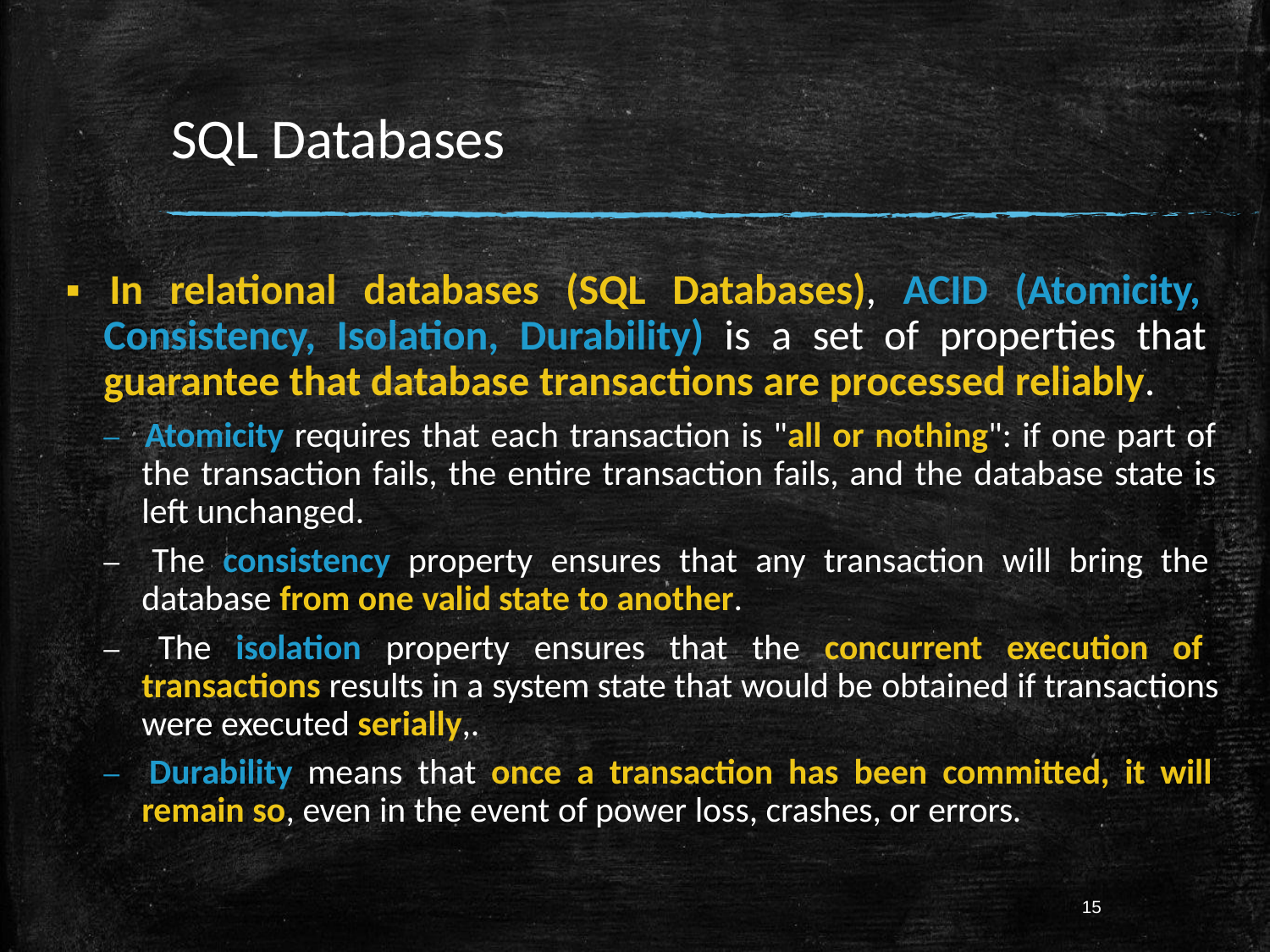

# SQL Databases
▪ In relational databases (SQL Databases), ACID (Atomicity,  Consistency, Isolation, Durability) is a set of properties that  guarantee that database transactions are processed reliably.
– Atomicity requires that each transaction is "all or nothing": if one part of  the transaction fails, the entire transaction fails, and the database state is  left unchanged.
– The consistency property ensures that any transaction will bring the  database from one valid state to another.
– The isolation property ensures that the concurrent execution of  transactions results in a system state that would be obtained if transactions  were executed serially,.
– Durability means that once a transaction has been committed, it will  remain so, even in the event of power loss, crashes, or errors.
15